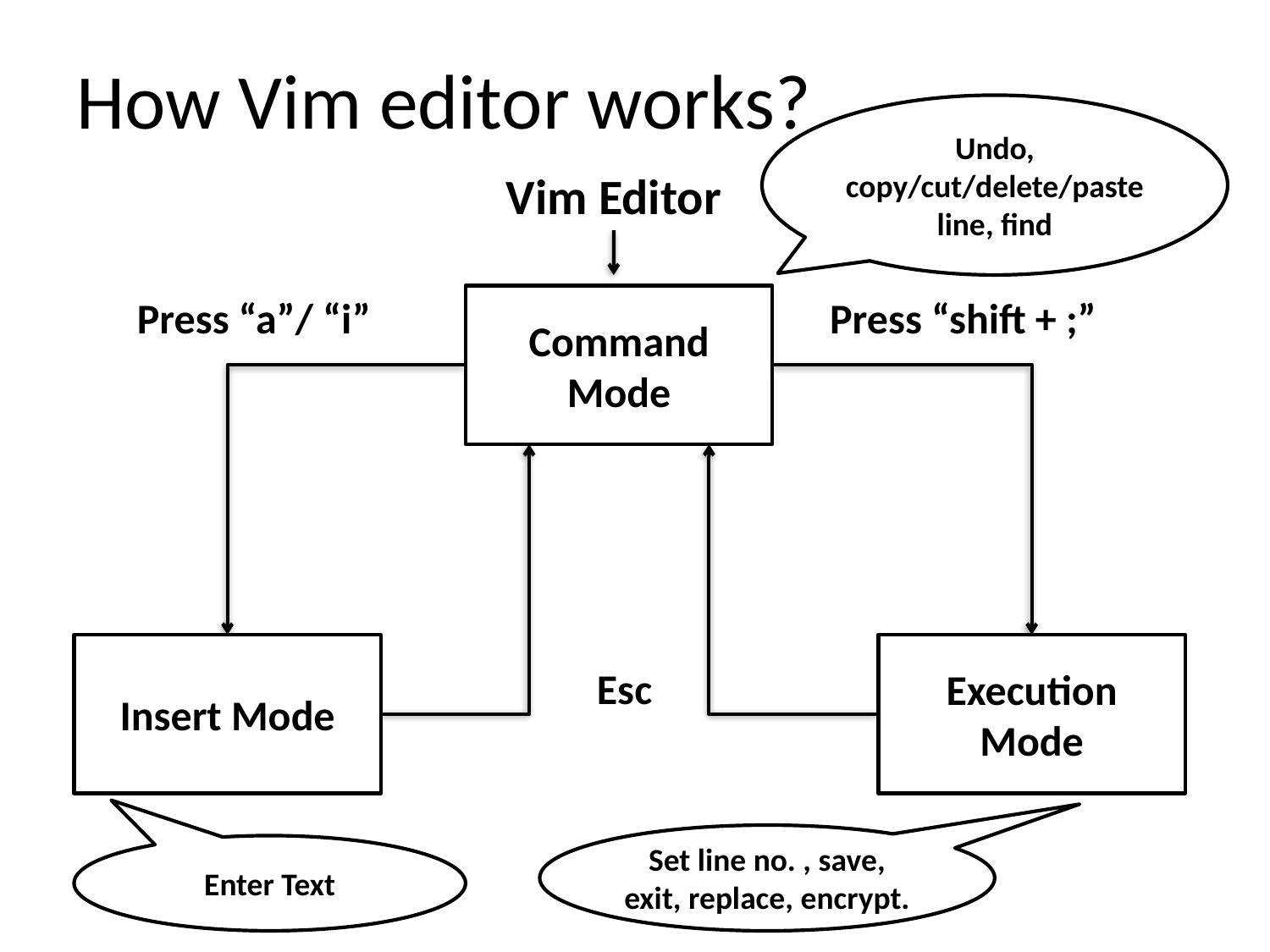

# How Vim editor works?
Undo, copy/cut/delete/paste line, find
Vim Editor
Press “a”/ “i”
Command Mode
Press “shift + ;”
Insert Mode
Execution Mode
Esc
Set line no. , save, exit, replace, encrypt.
Enter Text